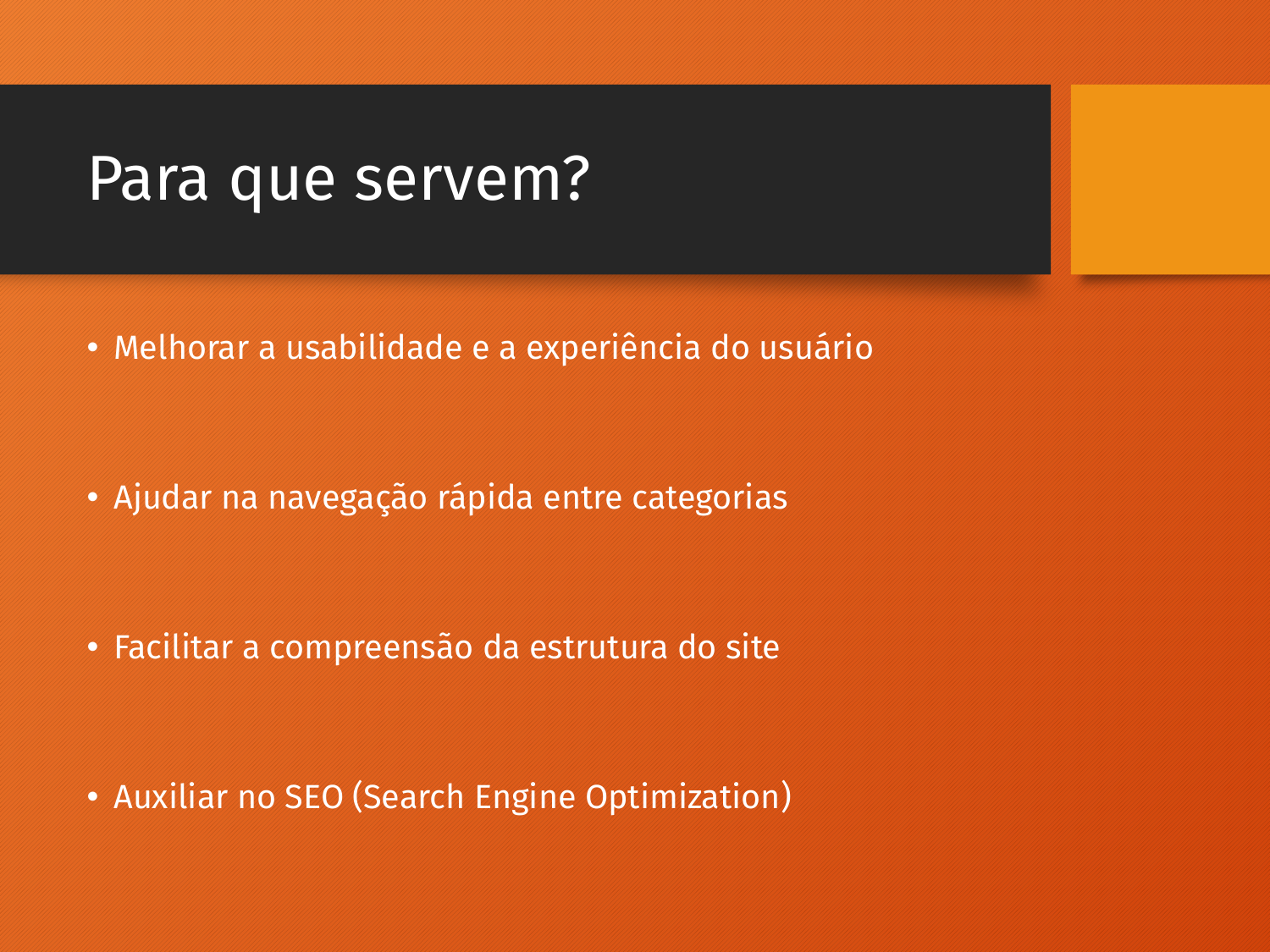

# Para que servem?
Melhorar a usabilidade e a experiência do usuário

Ajudar na navegação rápida entre categorias

Facilitar a compreensão da estrutura do site

Auxiliar no SEO (Search Engine Optimization)